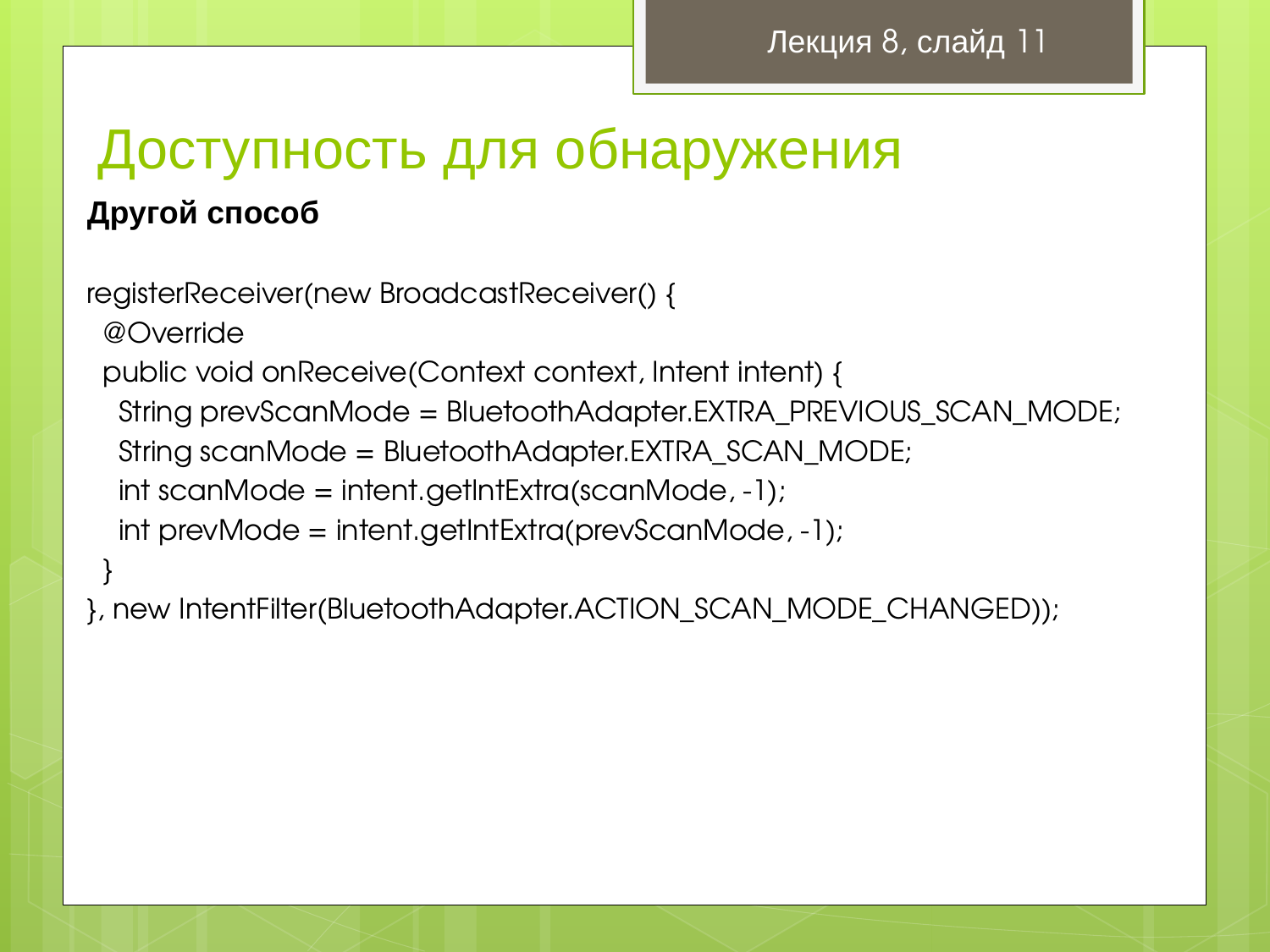

Лекция 8, слайд 11
# Доступность для обнаружения
Другой способ

registerReceiver(new BroadcastReceiver() {
  @Override
  public void onReceive(Context context, Intent intent) {
    String prevScanMode = BluetoothAdapter.EXTRA_PREVIOUS_SCAN_MODE;
    String scanMode = BluetoothAdapter.EXTRA_SCAN_MODE;
    int scanMode = intent.getIntExtra(scanMode, -1);
    int prevMode = intent.getIntExtra(prevScanMode, -1);
  }
}, new IntentFilter(BluetoothAdapter.ACTION_SCAN_MODE_CHANGED));